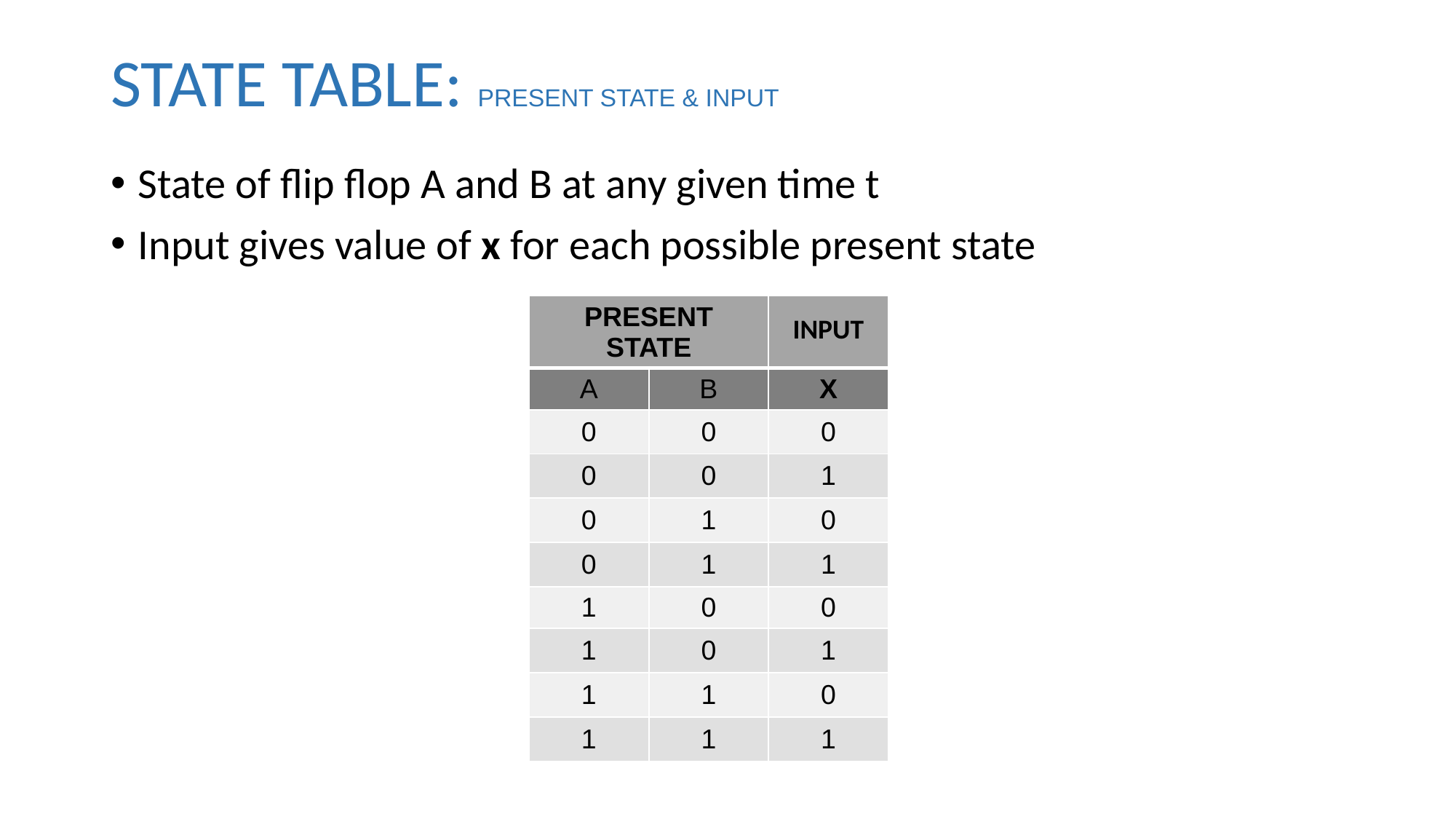

# STATE TABLE: PRESENT STATE & INPUT
State of flip flop A and B at any given time t
Input gives value of x for each possible present state
| PRESENT STATE |  | INPUT |
| --- | --- | --- |
| A | B | X |
| 0 | 0 | 0 |
| 0 | 0 | 1 |
| 0 | 1 | 0 |
| 0 | 1 | 1 |
| 1 | 0 | 0 |
| 1 | 0 | 1 |
| 1 | 1 | 0 |
| 1 | 1 | 1 |